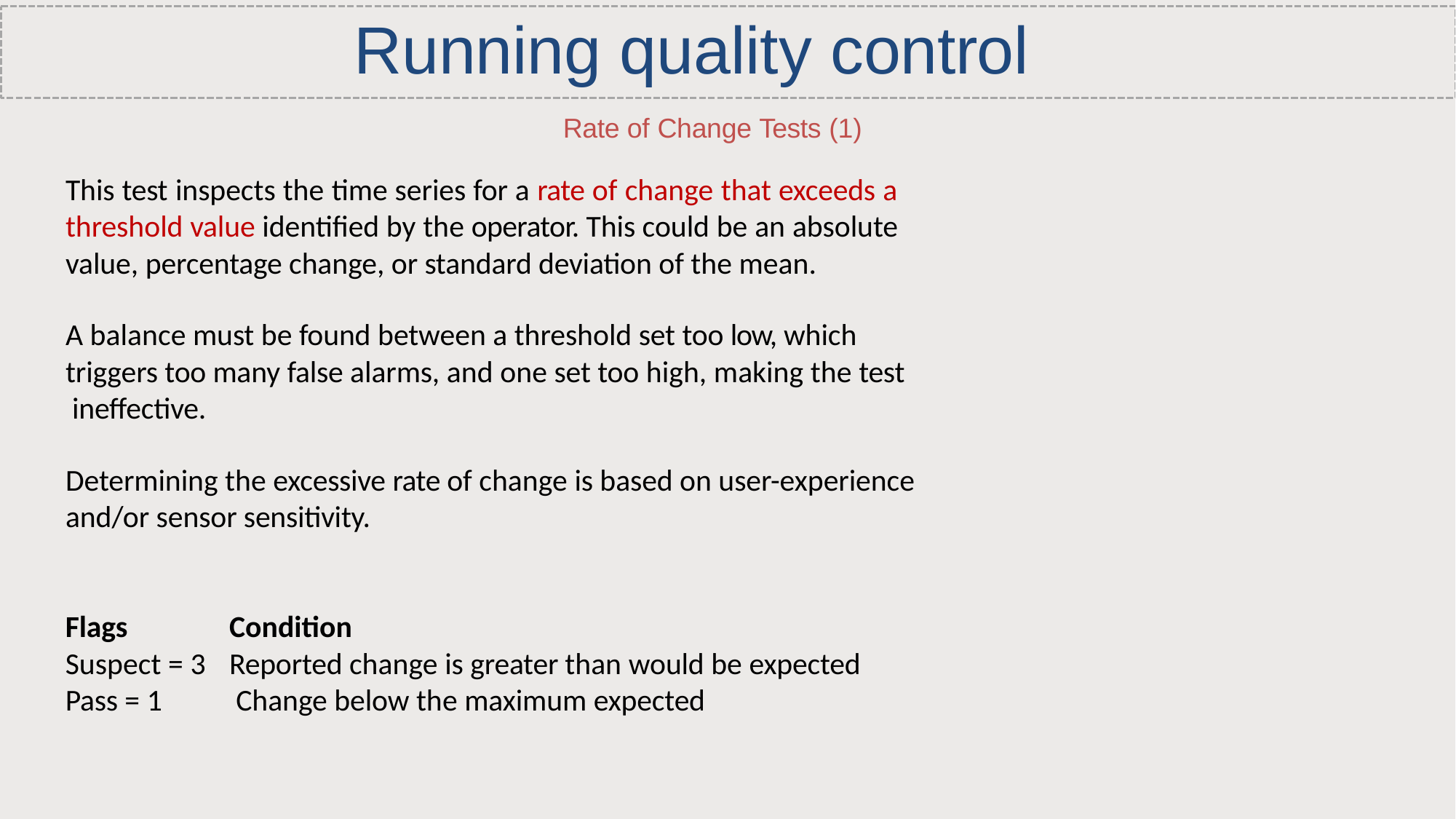

# Running quality control
Rate of Change Tests (1)
This test inspects the time series for a rate of change that exceeds a  threshold value identified by the operator. This could be an absolute  value, percentage change, or standard deviation of the mean.

A balance must be found between a threshold set too low, which  triggers too many false alarms, and one set too high, making the test  ineffective.

Determining the excessive rate of change is based on user-experience  and/or sensor sensitivity.
Flags
Suspect = 3
Pass = 1
Condition
Reported change is greater than would be expected  Change below the maximum expected